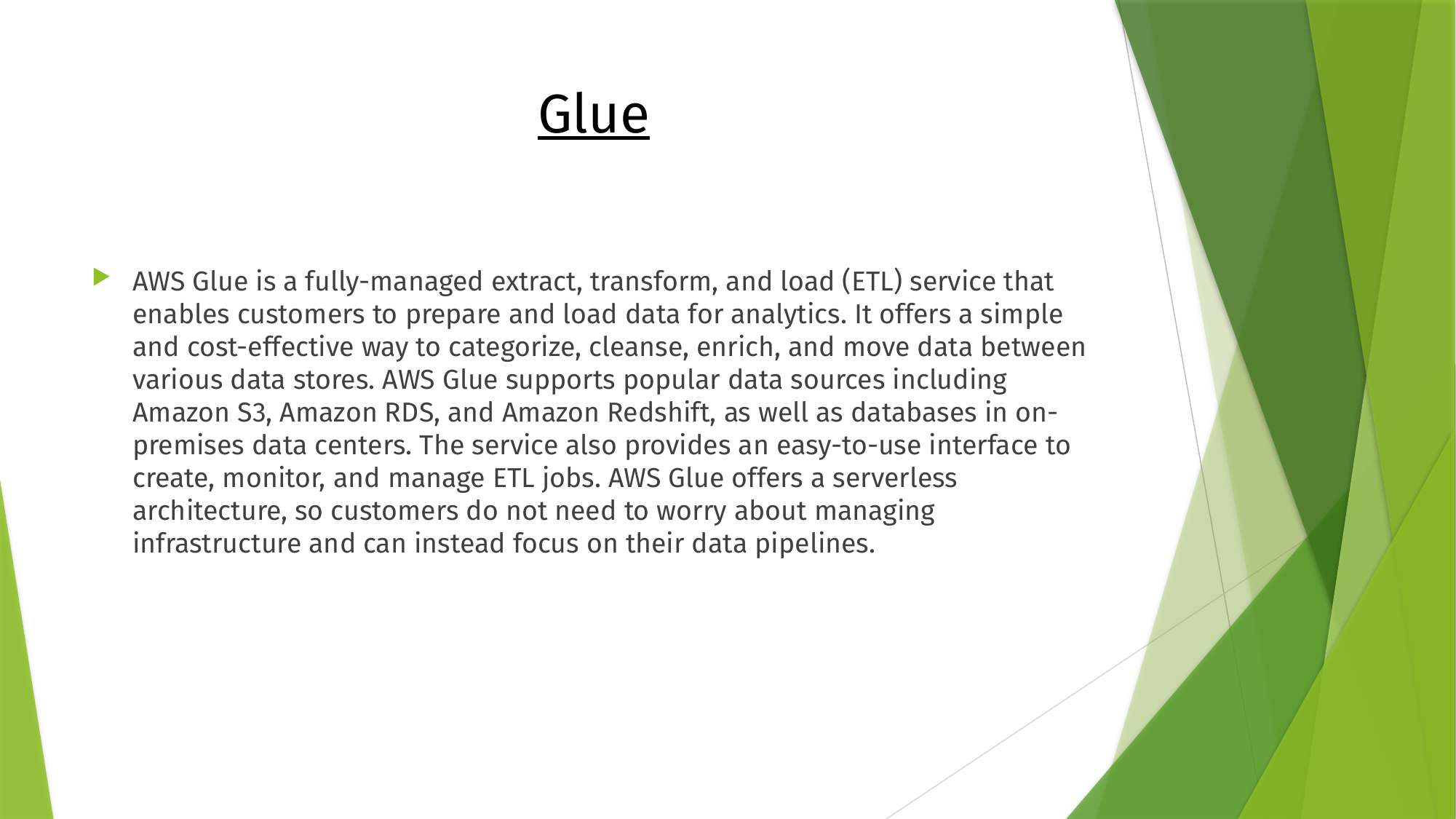

# Glue
AWS Glue is a fully-managed extract, transform, and load (ETL) service that enables customers to prepare and load data for analytics. It offers a simple and cost-effective way to categorize, cleanse, enrich, and move data between various data stores. AWS Glue supports popular data sources including Amazon S3, Amazon RDS, and Amazon Redshift, as well as databases in on-premises data centers. The service also provides an easy-to-use interface to create, monitor, and manage ETL jobs. AWS Glue offers a serverless architecture, so customers do not need to worry about managing infrastructure and can instead focus on their data pipelines.